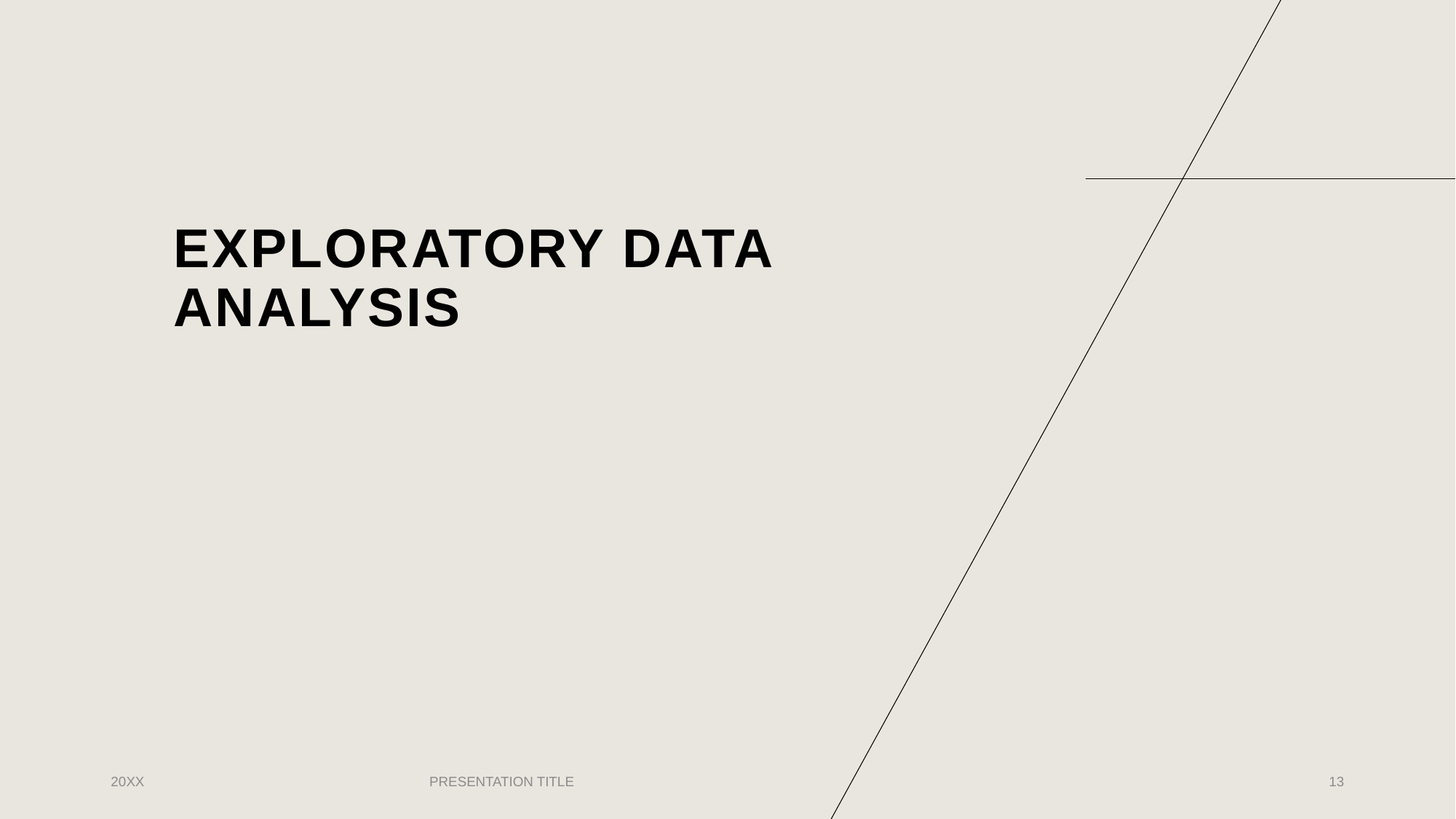

# Exploratory data analysis

20XX
PRESENTATION TITLE
13